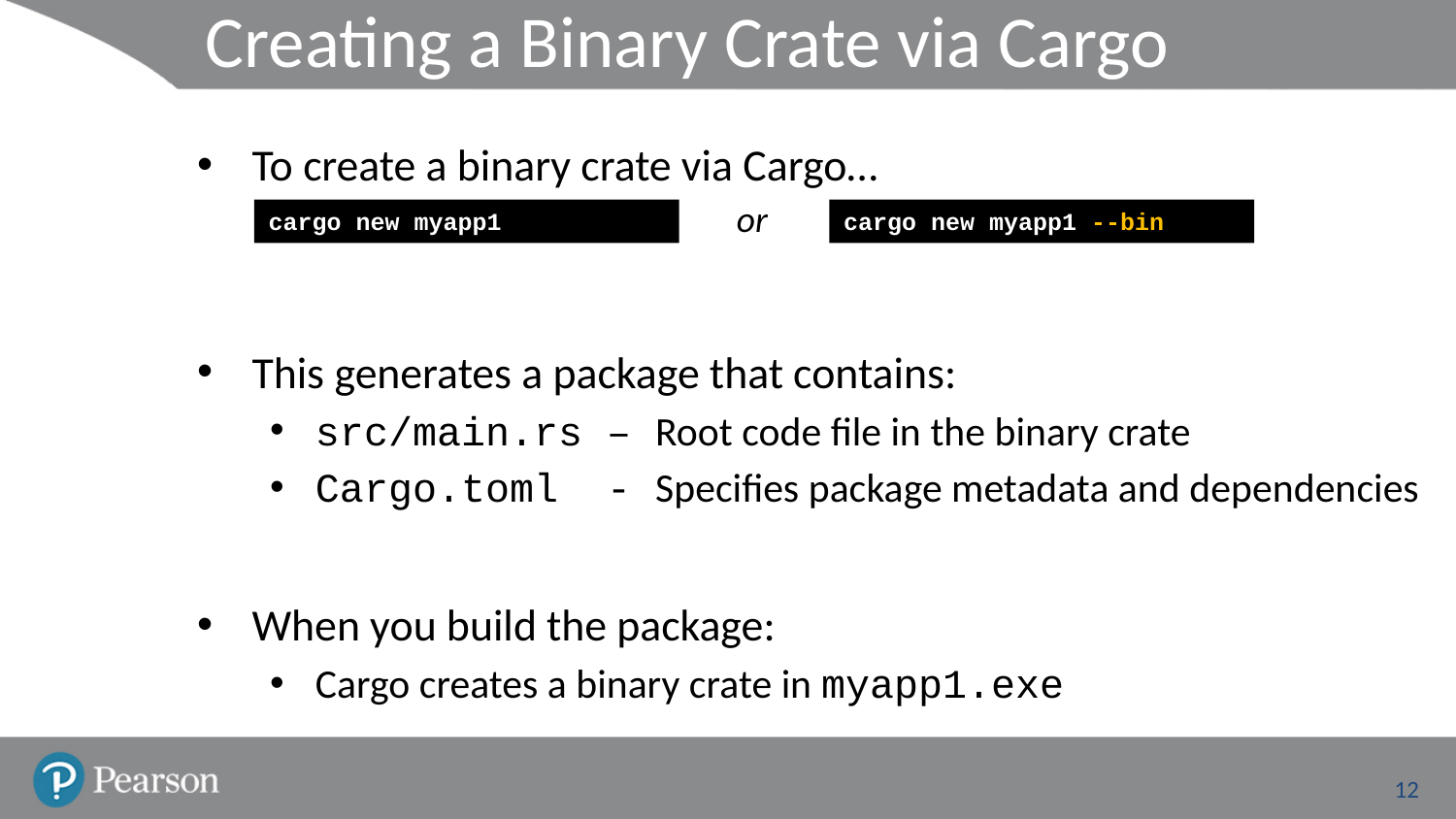

# Creating a Binary Crate via Cargo
To create a binary crate via Cargo…

This generates a package that contains:
src/main.rs – Root code file in the binary crate
Cargo.toml  - Specifies package metadata and dependencies

When you build the package:
Cargo creates a binary crate in myapp1.exe
or
cargo new myapp1
cargo new myapp1 --bin
12